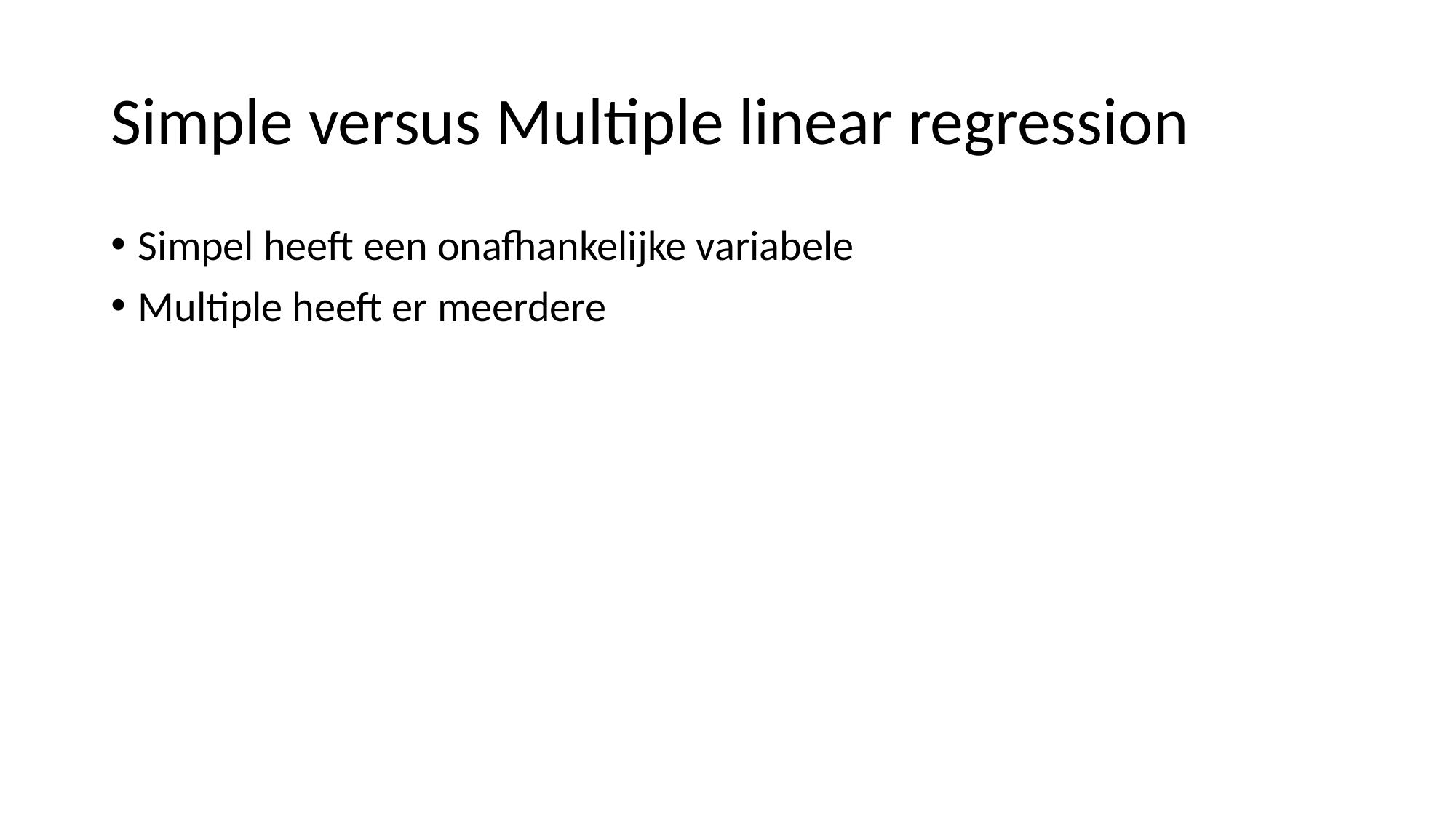

# Simple versus Multiple linear regression
Simpel heeft een onafhankelijke variabele
Multiple heeft er meerdere